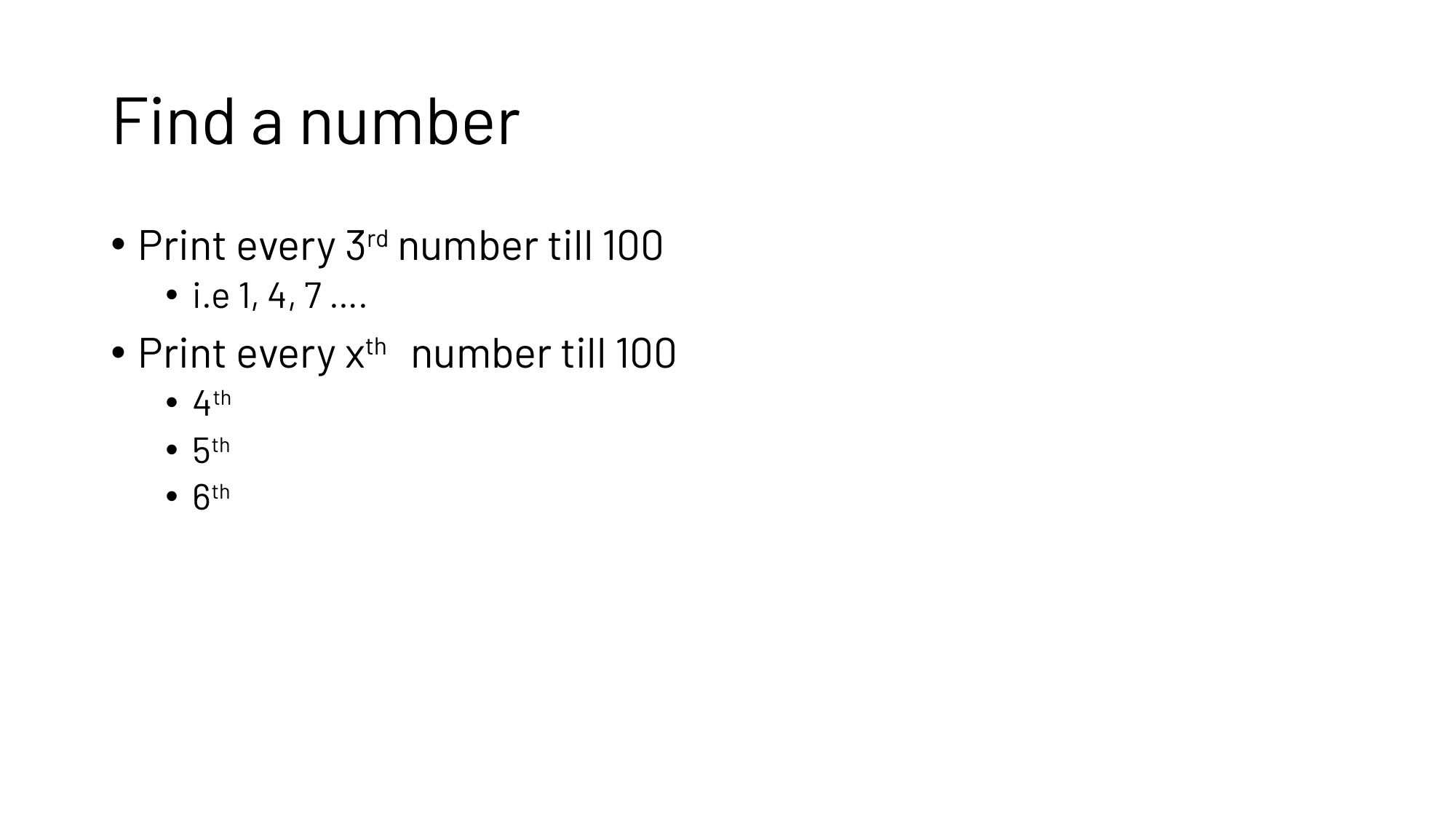

# Find a number
Print every 3rd number till 100
i.e 1, 4, 7 ….
Print every xth    number till 100
4th
5th
6th